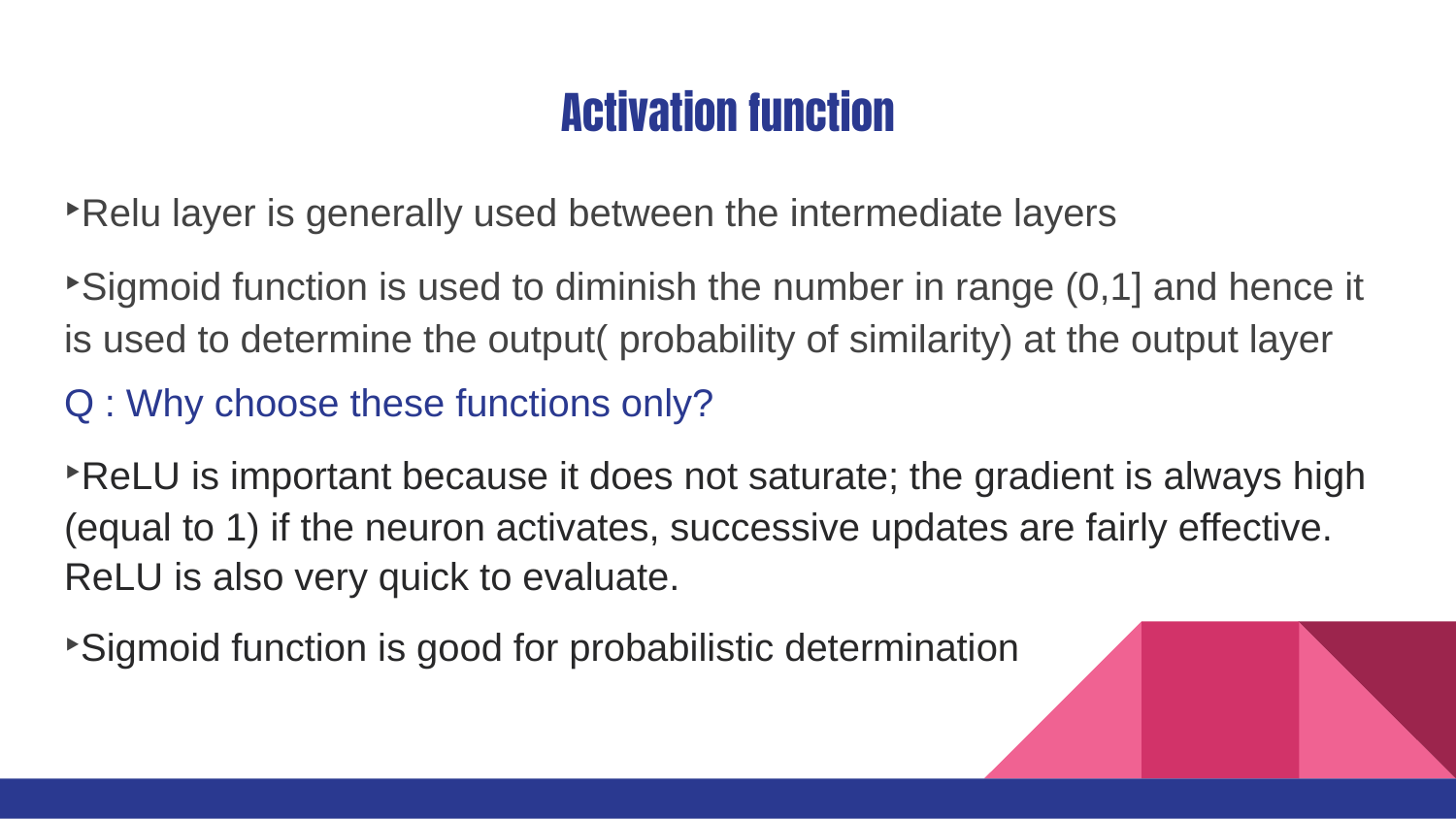

# Activation function
‣Relu layer is generally used between the intermediate layers
‣Sigmoid function is used to diminish the number in range (0,1] and hence it is used to determine the output( probability of similarity) at the output layer
Q : Why choose these functions only?
‣ReLU is important because it does not saturate; the gradient is always high (equal to 1) if the neuron activates, successive updates are fairly effective. ReLU is also very quick to evaluate.
‣Sigmoid function is good for probabilistic determination